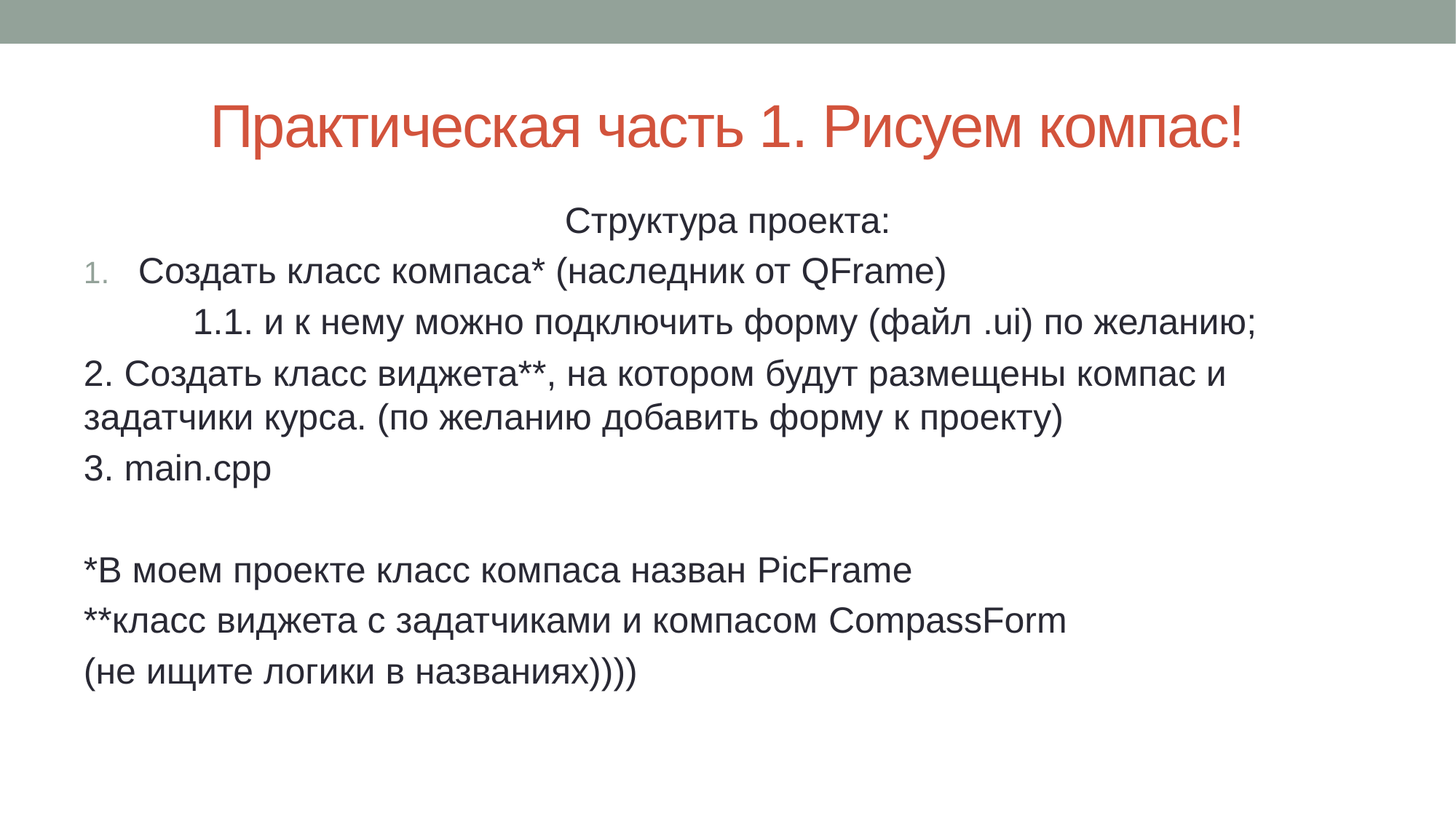

# Практическая часть 1. Рисуем компас!
Структура проекта:
Создать класс компаса* (наследник от QFrame)
	1.1. и к нему можно подключить форму (файл .ui) по желанию;
2. Создать класс виджета**, на котором будут размещены компас и задатчики курса. (по желанию добавить форму к проекту)
3. main.cpp

*В моем проекте класс компаса назван PicFrame
**класс виджета с задатчиками и компасом CompassForm
(не ищите логики в названиях))))